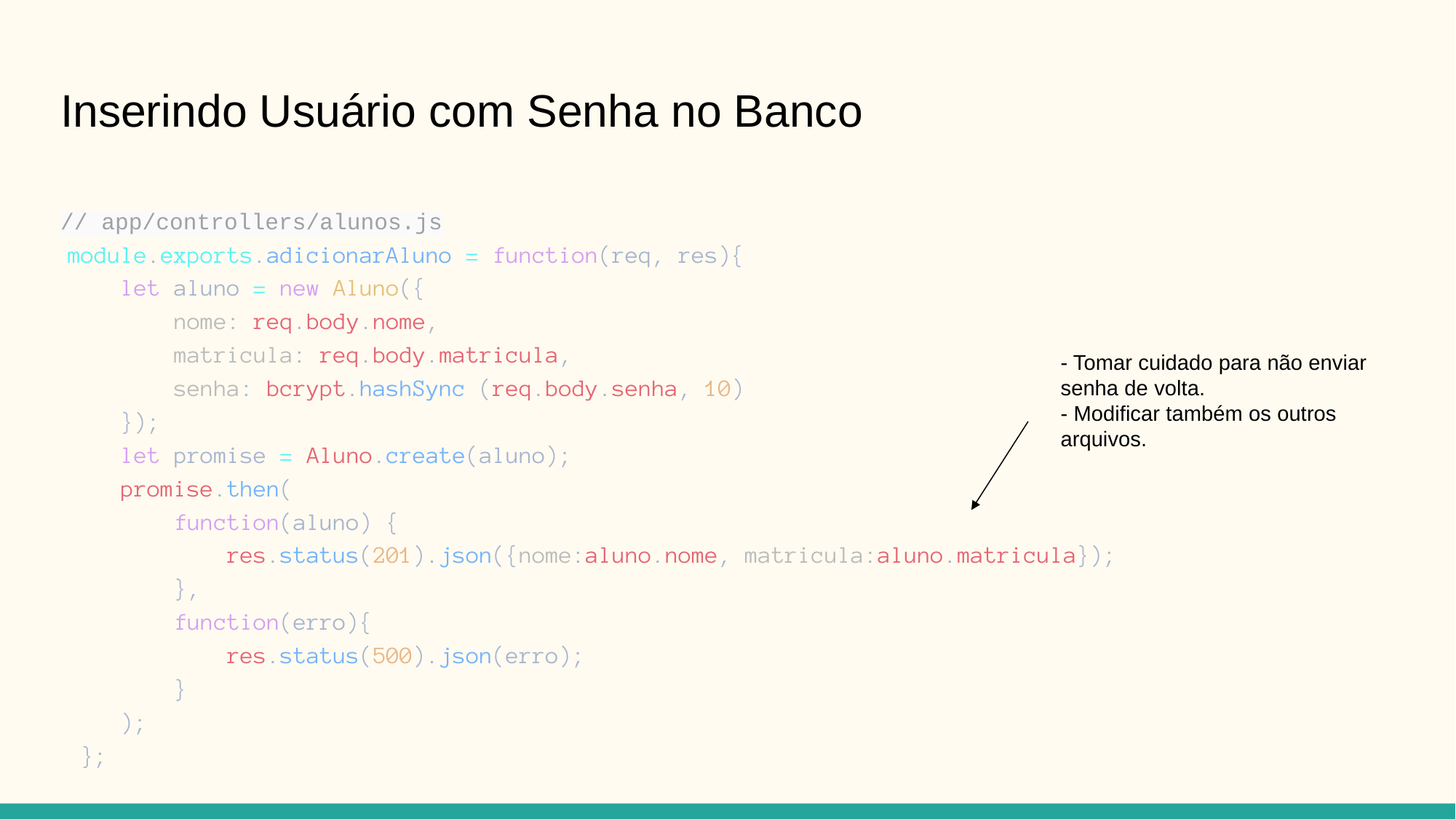

# Inserindo Usuário com Senha no Banco
// app/controllers/alunos.js
module.exports.adicionarAluno = function(req, res){
    let aluno = new Aluno({
        nome: req.body.nome,
        matricula: req.body.matricula,
        senha: bcrypt.hashSync (req.body.senha, 10)
    });
    let promise = Aluno.create(aluno);
    promise.then(
        function(aluno) {
            res.status(201).json({nome:aluno.nome, matricula:aluno.matricula});
        },
        function(erro){
            res.status(500).json(erro);
        }
    );
 };

- Tomar cuidado para não enviar senha de volta.
- Modificar também os outros arquivos.